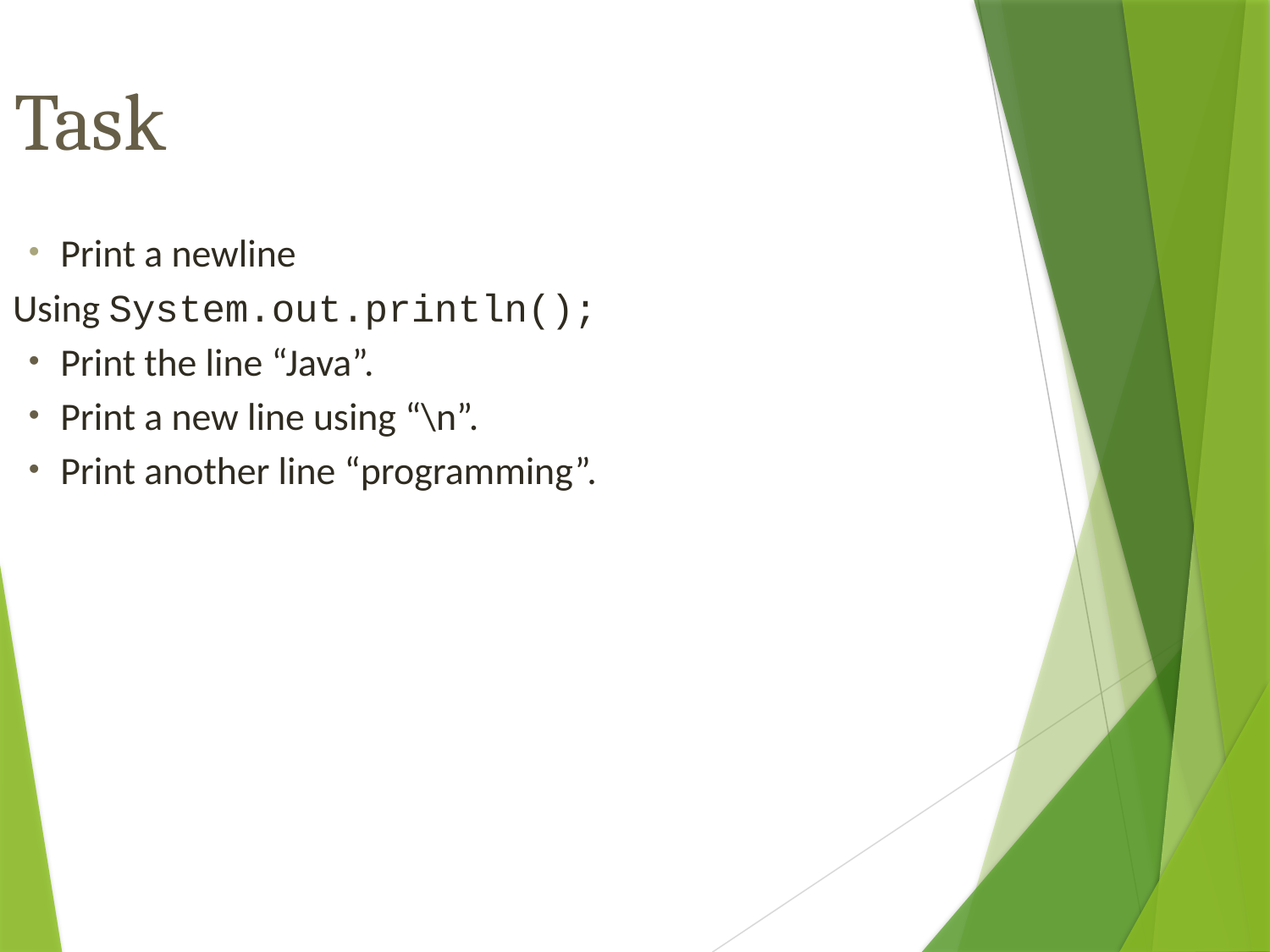

Task
Print a newline
Using System.out.println();
Print the line “Java”.
Print a new line using “\n”.
Print another line “programming”.